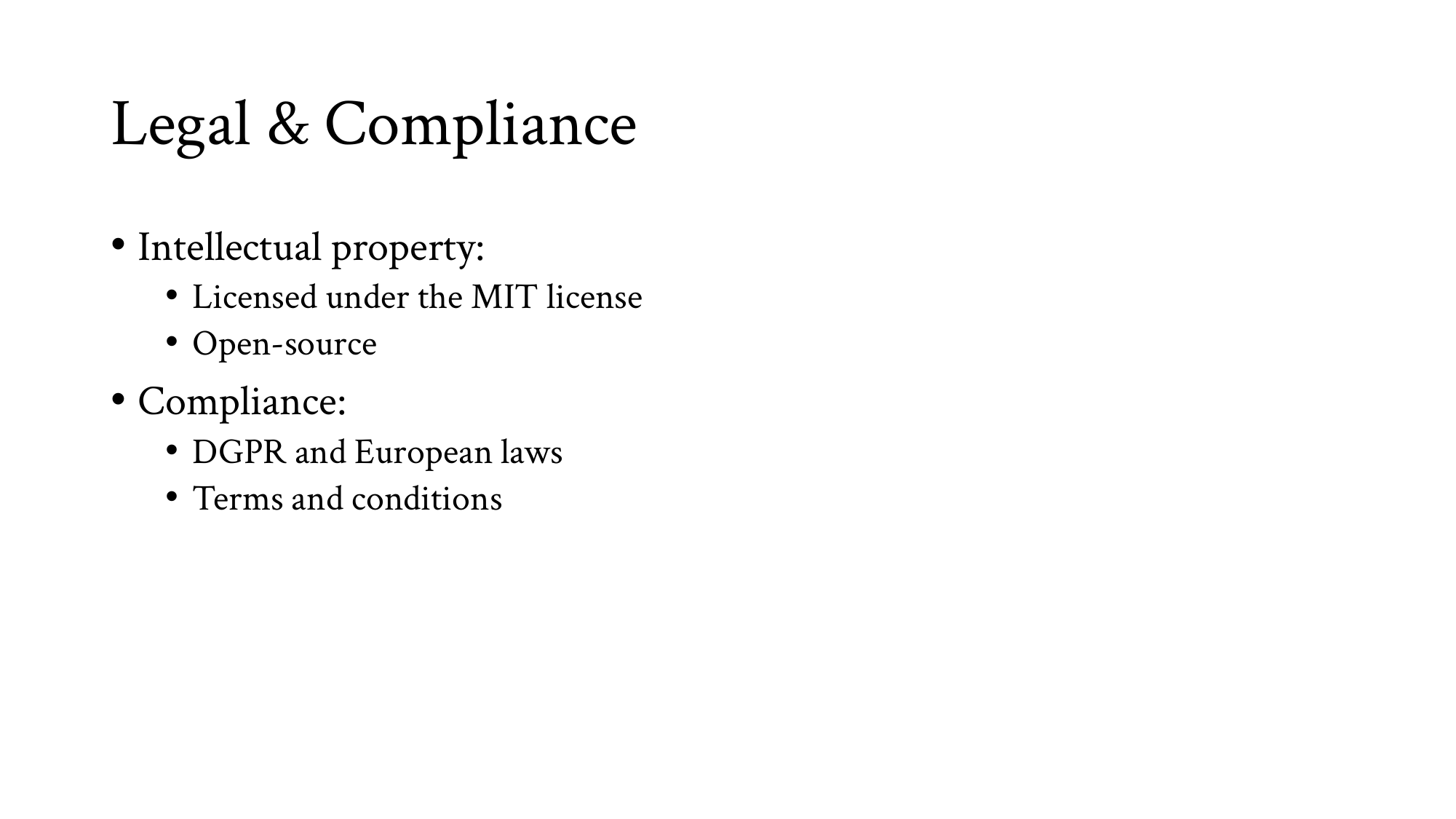

# Legal & Compliance
Intellectual property:
Licensed under the MIT license
Open-source
Compliance:
DGPR and European laws
Terms and conditions